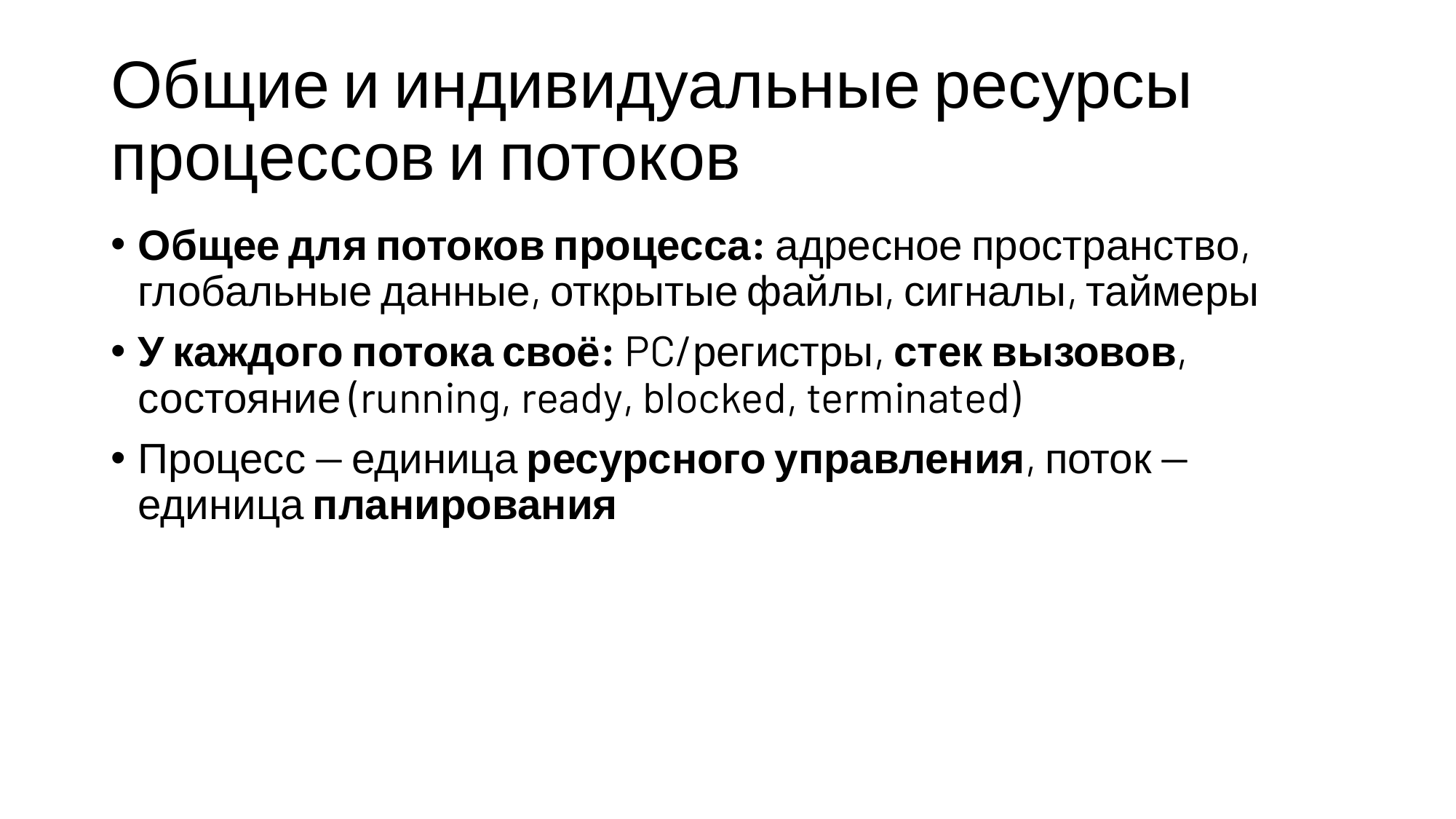

# Общие и индивидуальные ресурсы процессов и потоков
Общее для потоков процесса: адресное пространство, глобальные данные, открытые файлы, сигналы, таймеры
У каждого потока своё: PC/регистры, стек вызовов, состояние (running, ready, blocked, terminated)
Процесс — единица ресурсного управления, поток — единица планирования